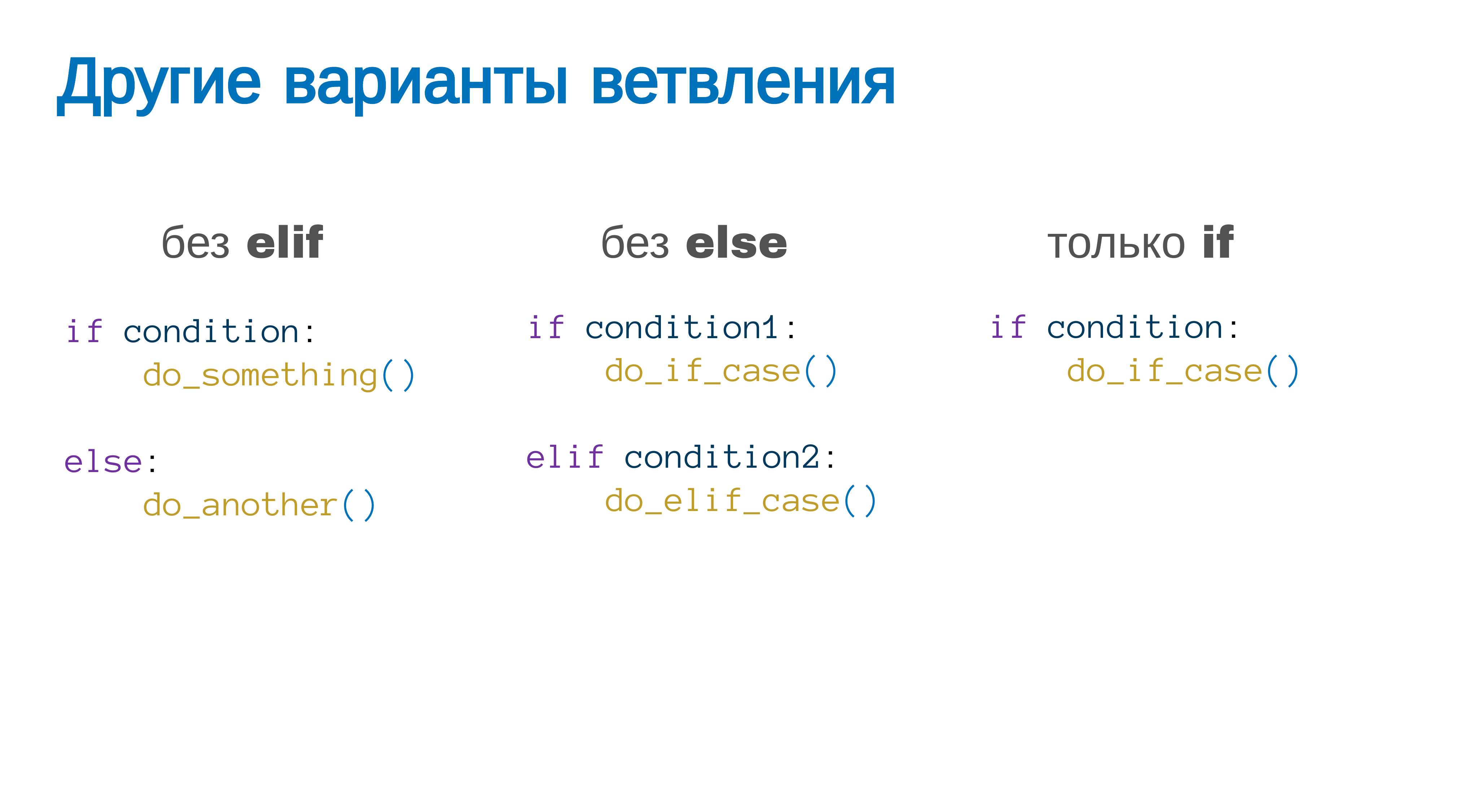

# Другие варианты ветвления
без elif
без else
только if
if condition1:
    do_if_case()

elif condition2:
    do_elif_case()
if condition:
    do_if_case()
if condition:
    do_something()

else:
    do_another()
40